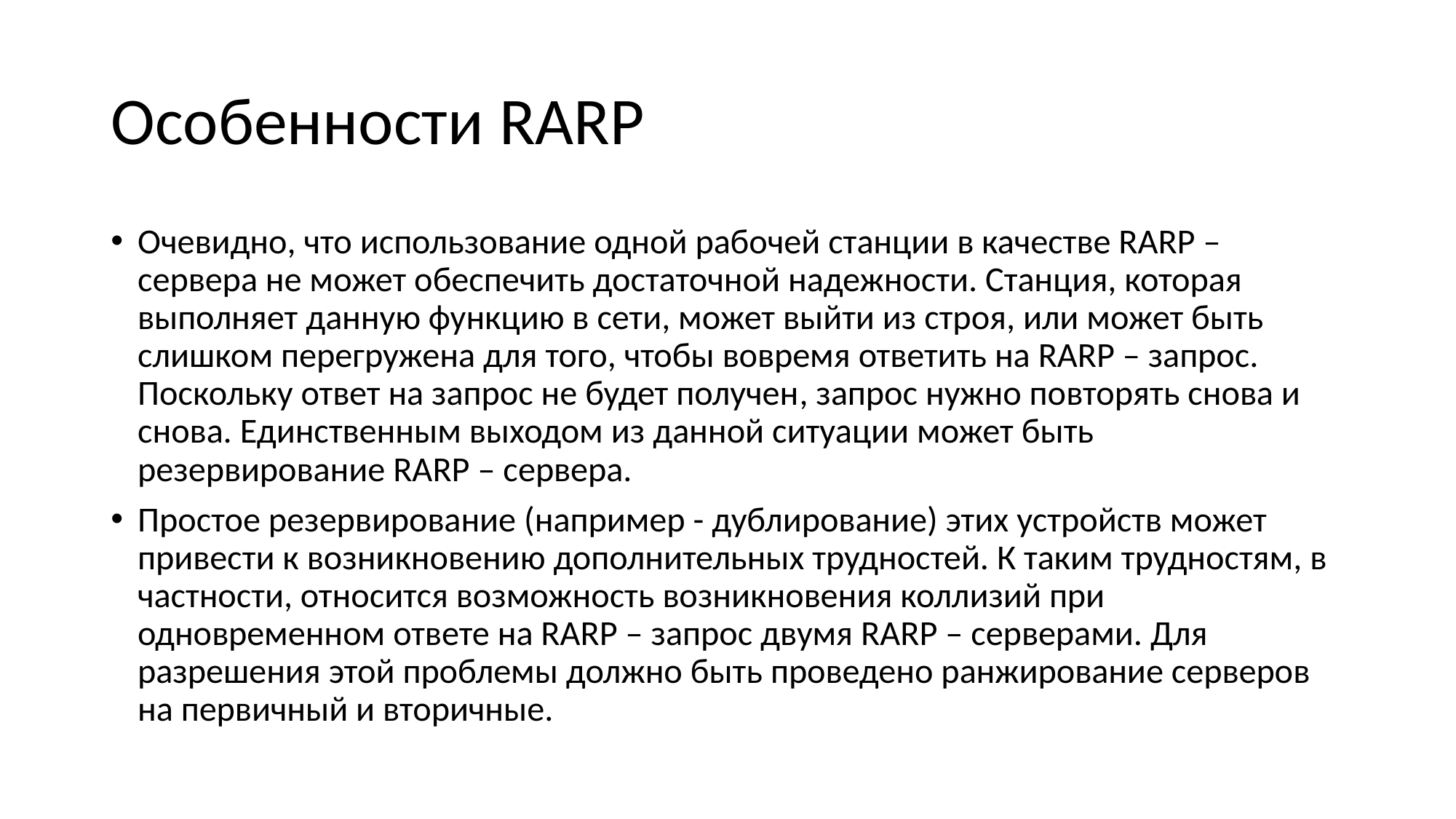

# Особенности RARP
Очевидно, что использование одной рабочей станции в качестве RARP – сервера не может обеспечить достаточной надежности. Станция, которая выполняет данную функцию в сети, может выйти из строя, или может быть слишком перегружена для того, чтобы вовремя ответить на RARP – запрос. Поскольку ответ на запрос не будет получен, запрос нужно повторять снова и снова. Единственным выходом из данной ситуации может быть резервирование RARP – сервера.
Простое резервирование (например - дублирование) этих устройств может привести к возникновению дополнительных трудностей. К таким трудностям, в частности, относится возможность возникновения коллизий при одновременном ответе на RARP – запрос двумя RARP – серверами. Для разрешения этой проблемы должно быть проведено ранжирование серверов на первичный и вторичные.